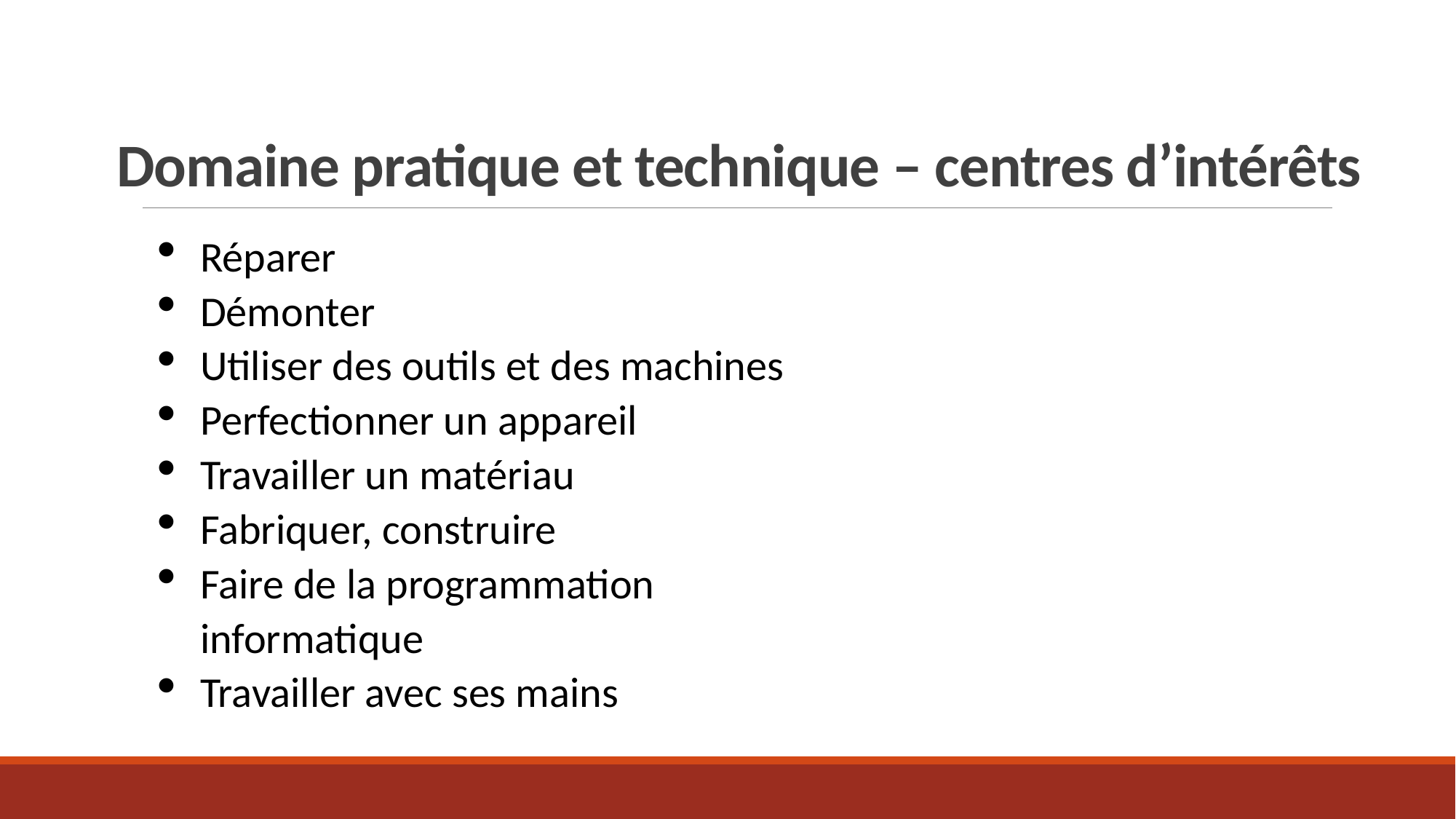

# Domaine pratique et technique – centres d’intérêts

Réparer
Démonter
Utiliser des outils et des machines
Perfectionner un appareil
Travailler un matériau
Fabriquer, construire
Faire de la programmation informatique
Travailler avec ses mains